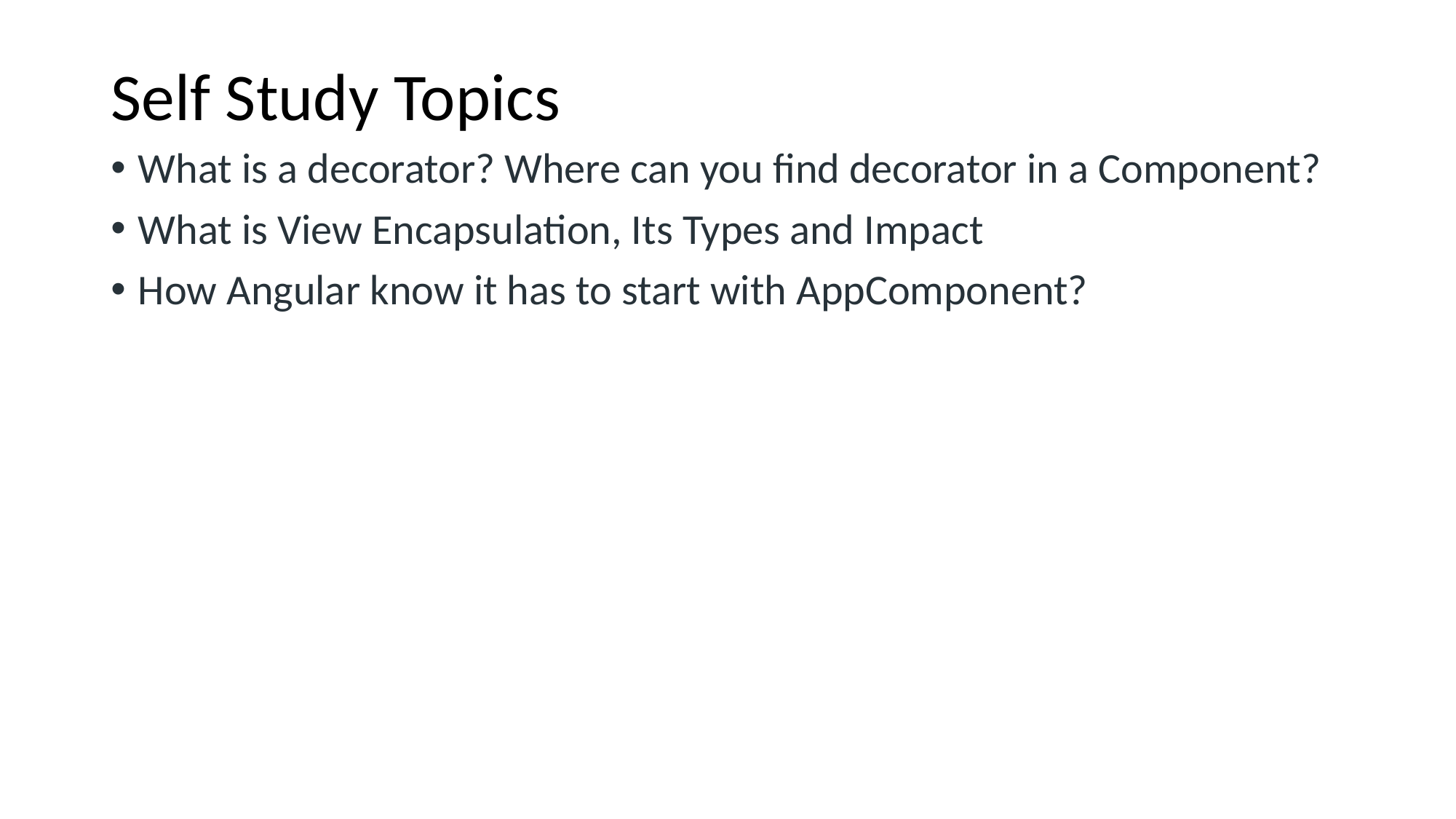

# Self Study Topics
What is a decorator? Where can you find decorator in a Component?
What is View Encapsulation, Its Types and Impact
How Angular know it has to start with AppComponent?